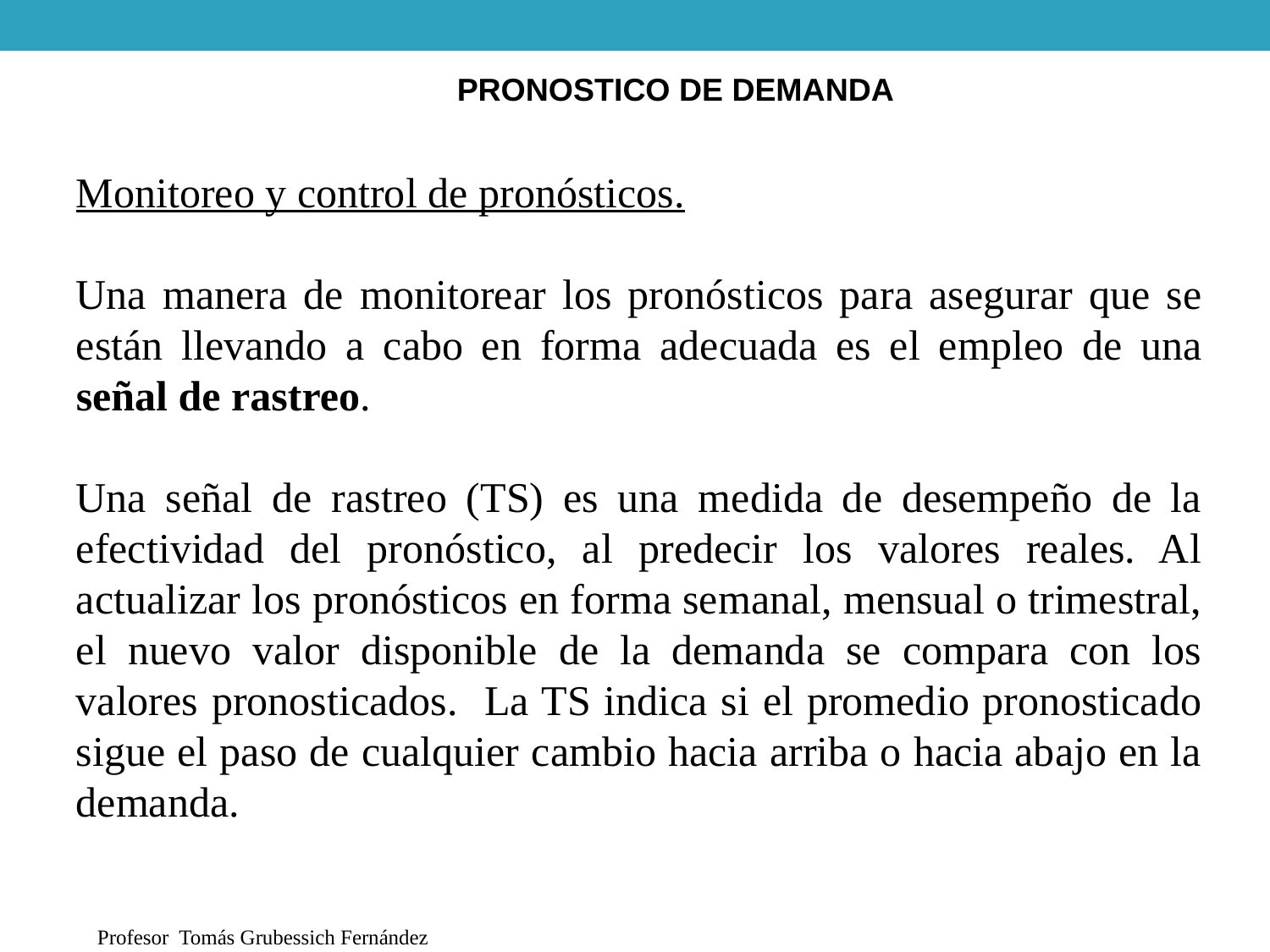

PRONOSTICO DE DEMANDA
Monitoreo y control de pronósticos.

Una manera de monitorear los pronósticos para asegurar que se están llevando a cabo en forma adecuada es el empleo de una señal de rastreo.

Una señal de rastreo (TS) es una medida de desempeño de la efectividad del pronóstico, al predecir los valores reales. Al actualizar los pronósticos en forma semanal, mensual o trimestral, el nuevo valor disponible de la demanda se compara con los valores pronosticados.  La TS indica si el promedio pronosticado sigue el paso de cualquier cambio hacia arriba o hacia abajo en la demanda.